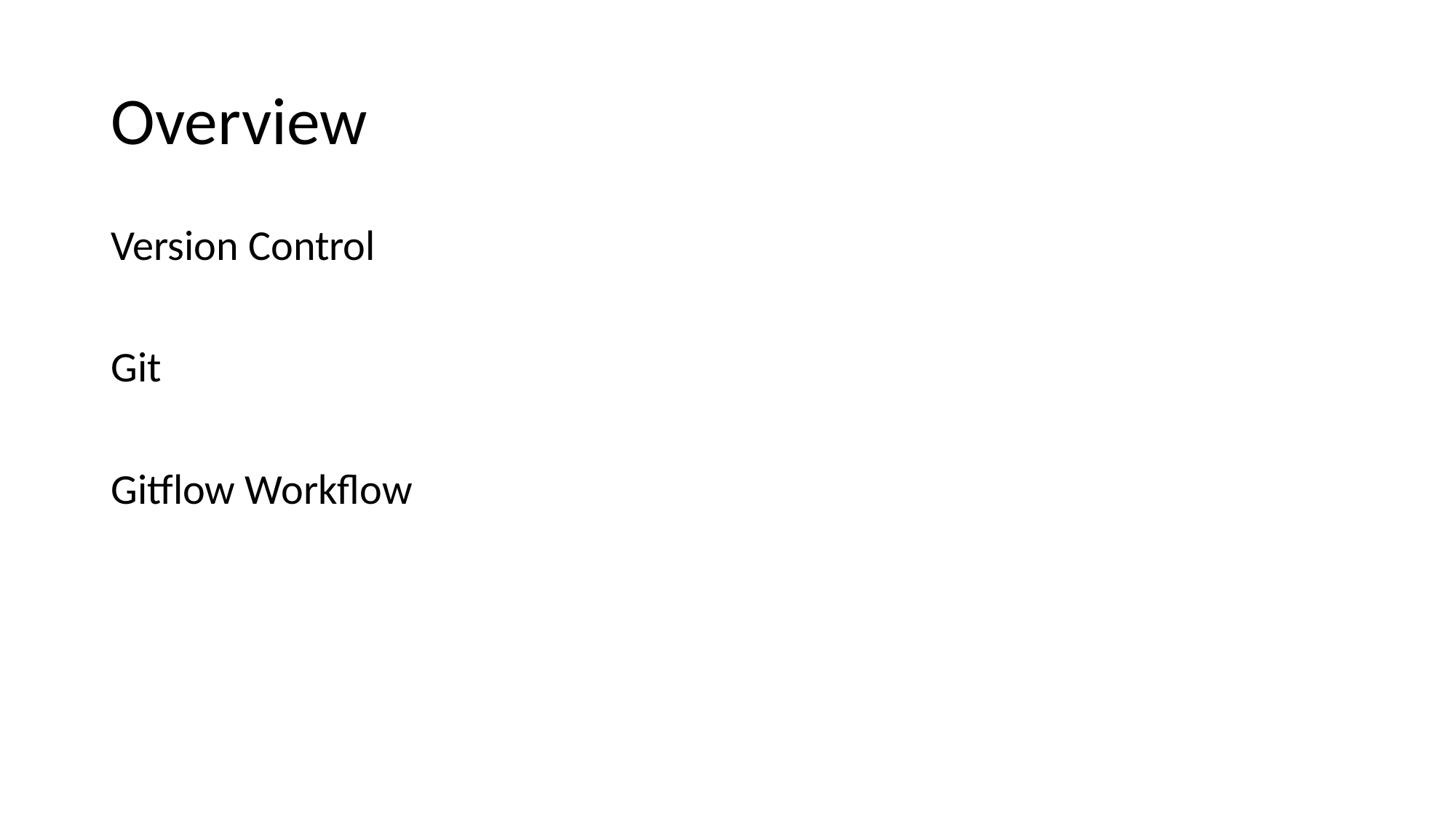

# Overview
Version Control

Git

Gitflow Workflow